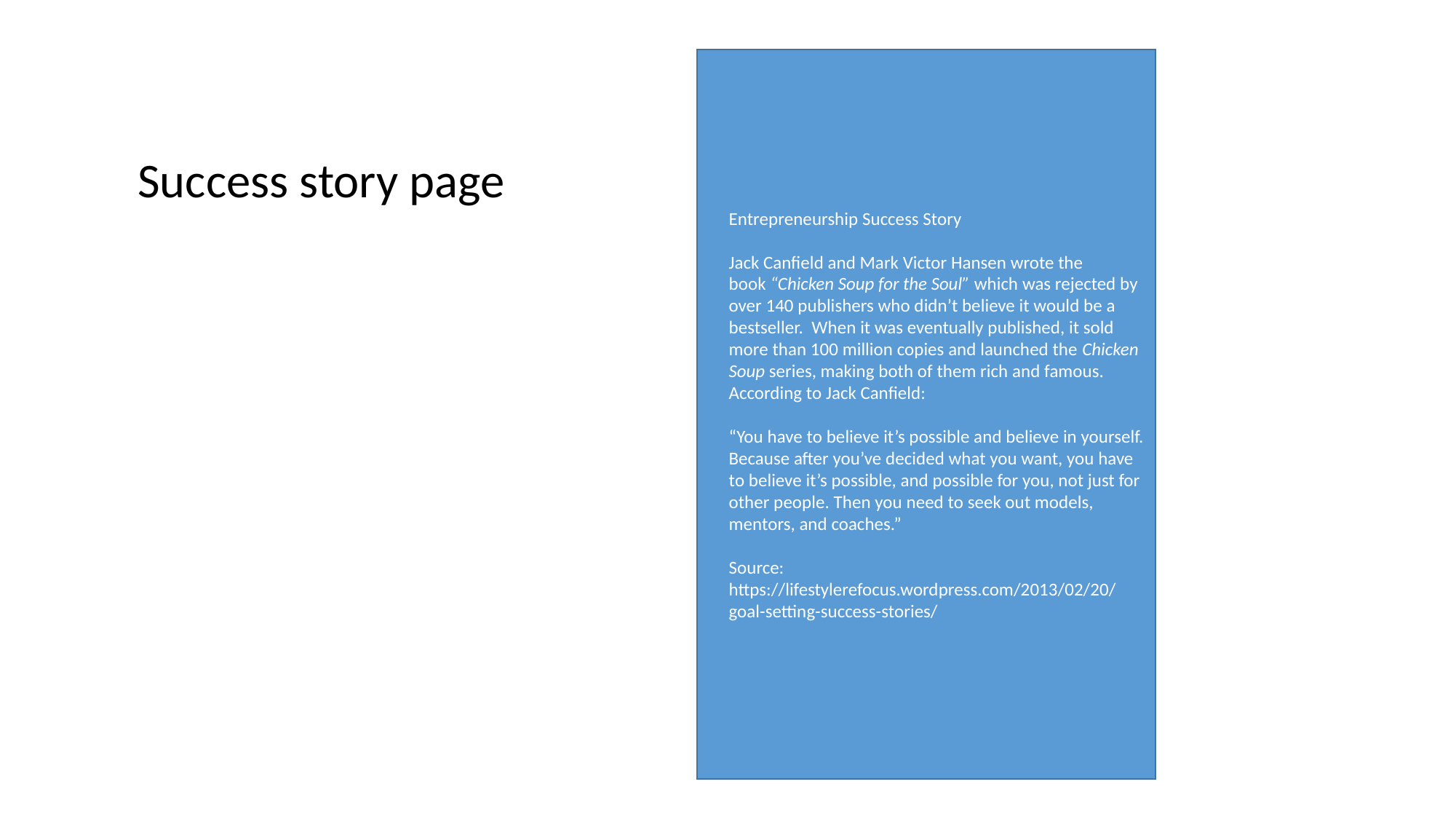

Entrepreneurship Success Story

Jack Canfield and Mark Victor Hansen wrote the book “Chicken Soup for the Soul” which was rejected by over 140 publishers who didn’t believe it would be a bestseller.  When it was eventually published, it sold more than 100 million copies and launched the Chicken Soup series, making both of them rich and famous.  According to Jack Canfield:

“You have to believe it’s possible and believe in yourself.
Because after you’ve decided what you want, you have to believe it’s possible, and possible for you, not just for other people. Then you need to seek out models, mentors, and coaches.”

Source:
https://lifestylerefocus.wordpress.com/2013/02/20/goal-setting-success-stories/
Success story page